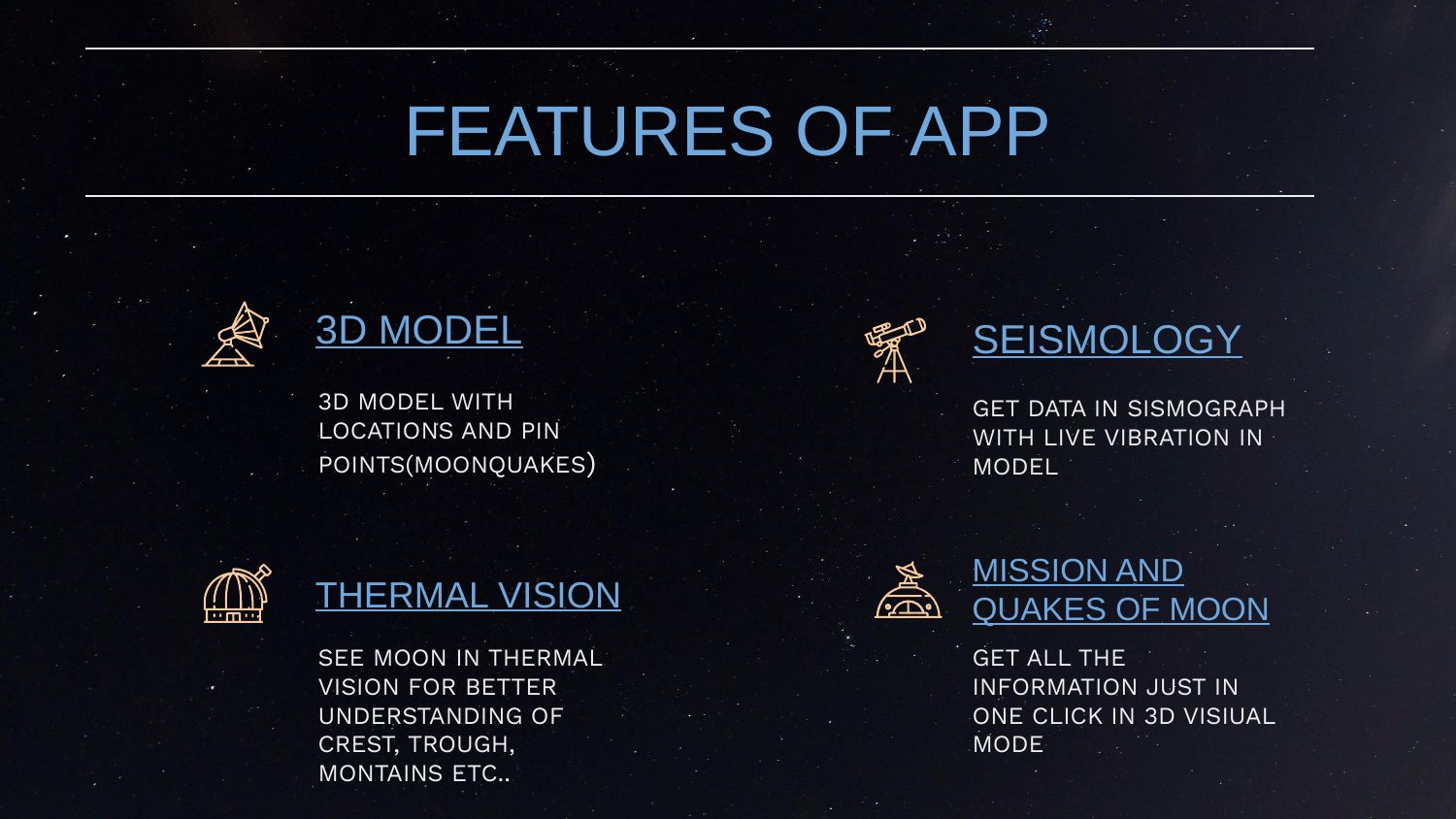

# FEATURES OF APP

3D MODEL
SEISMOLOGY

3D MODEL WITH LOCATIONS AND PIN POINTS(MOONQUAKES)
GET DATA IN SISMOGRAPH WITH LIVE VIBRATION IN MODEL

THERMAL VISION
MISSION AND QUAKES OF MOON
SEE MOON IN THERMAL VISION FOR BETTER UNDERSTANDING OF CREST, TROUGH, MONTAINS ETC..
GET ALL THE INFORMATION JUST IN ONE CLICK IN 3D VISIUAL MODE